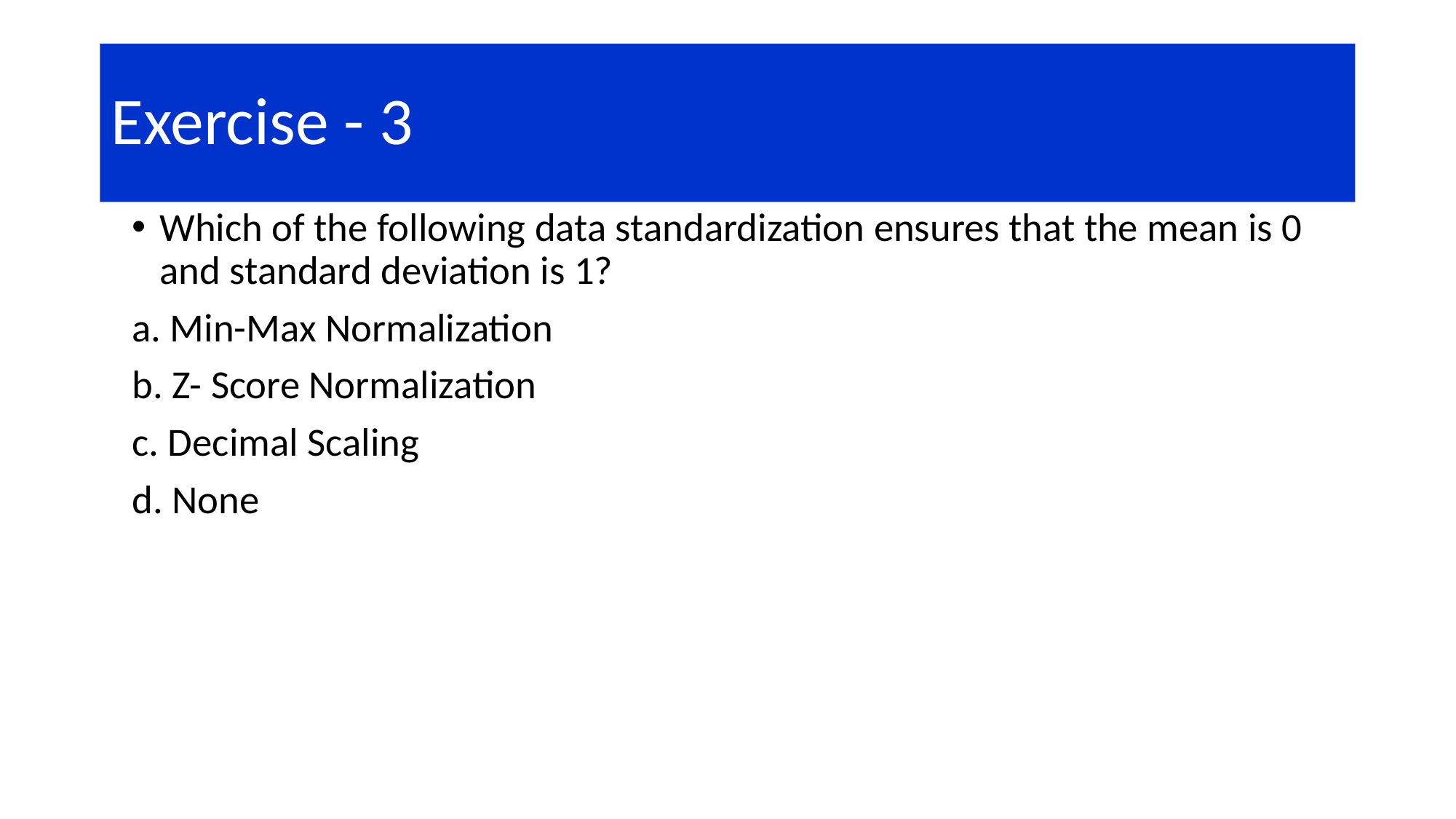

# Exercise - 3
Which of the following data standardization ensures that the mean is 0 and standard deviation is 1?
a. Min-Max Normalization
b. Z- Score Normalization
c. Decimal Scaling
d. None